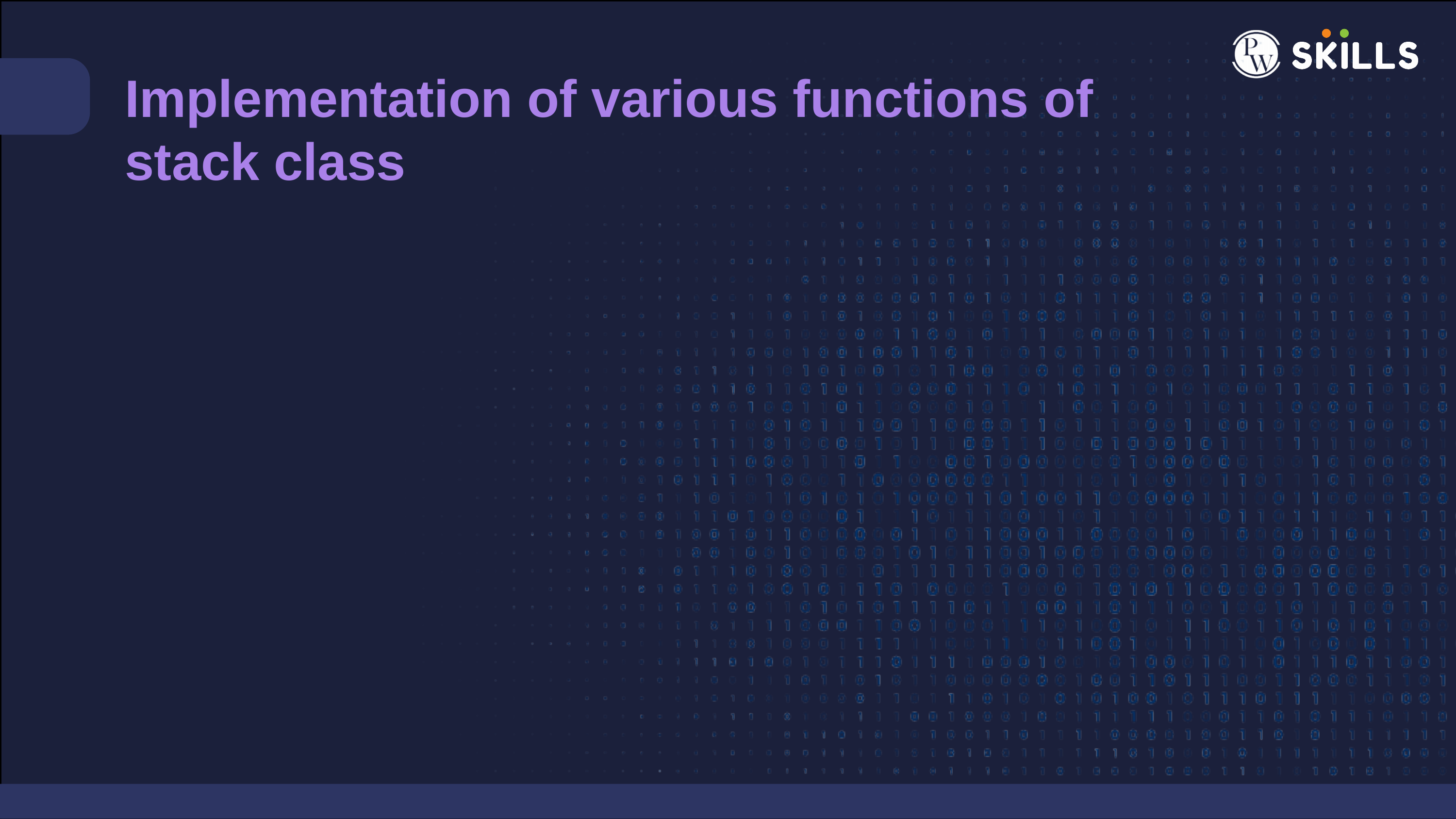

Implementation of various functions of stack class